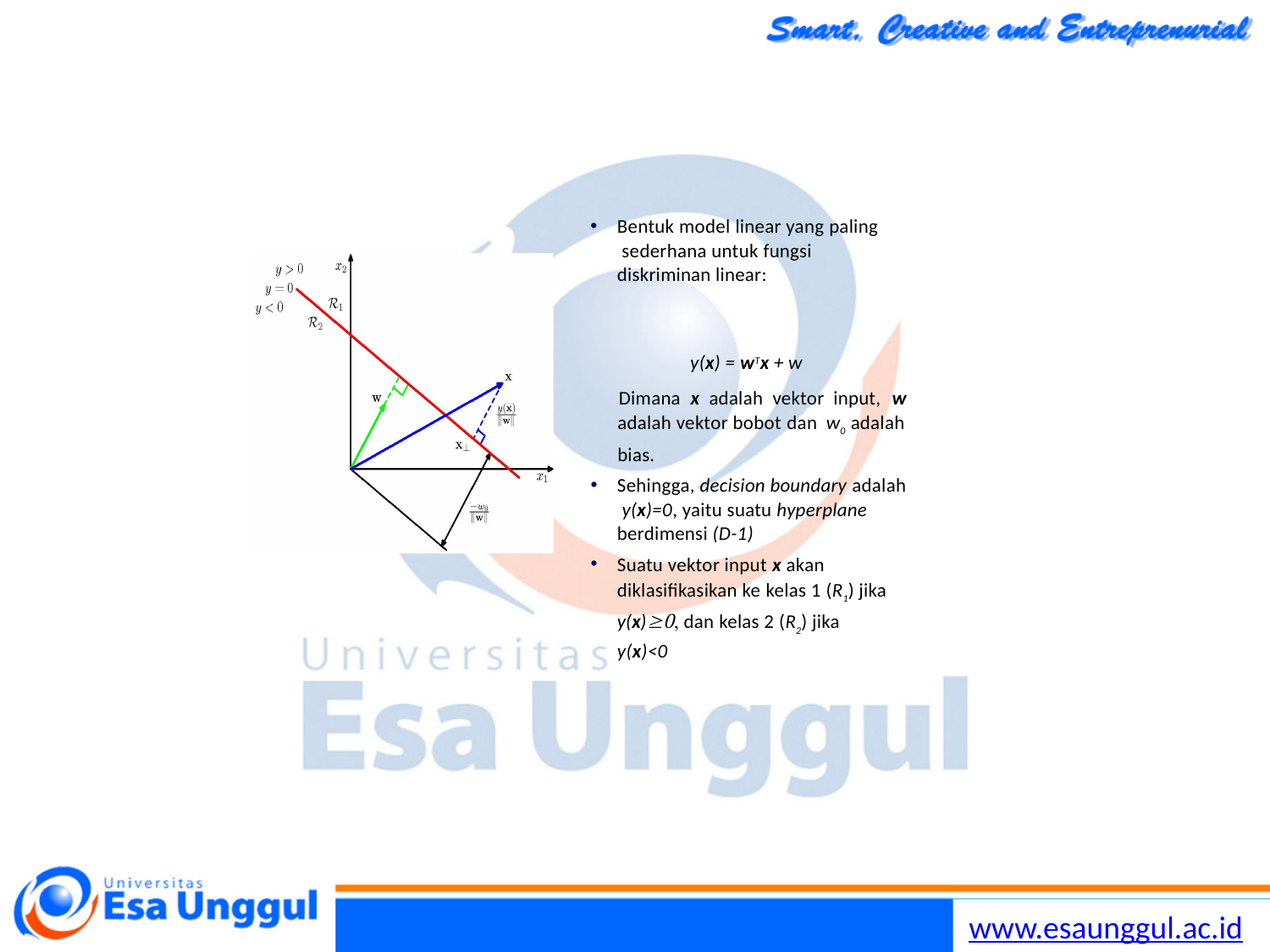

Bentuk model linear yang paling  sederhana untuk fungsi  diskriminan linear:

y(x) = wTx + w
Dimana  x  adalah  vektor  input,  w
adalah vektor bobot dan w0  adalah
bias.
Sehingga, decision boundary adalah  y(x)=0, yaitu suatu hyperplane  berdimensi (D-1)
Suatu vektor input x akan  diklasifikasikan ke kelas 1 (R1) jika  y(x)≥0, dan kelas 2 (R2) jika y(x)<0